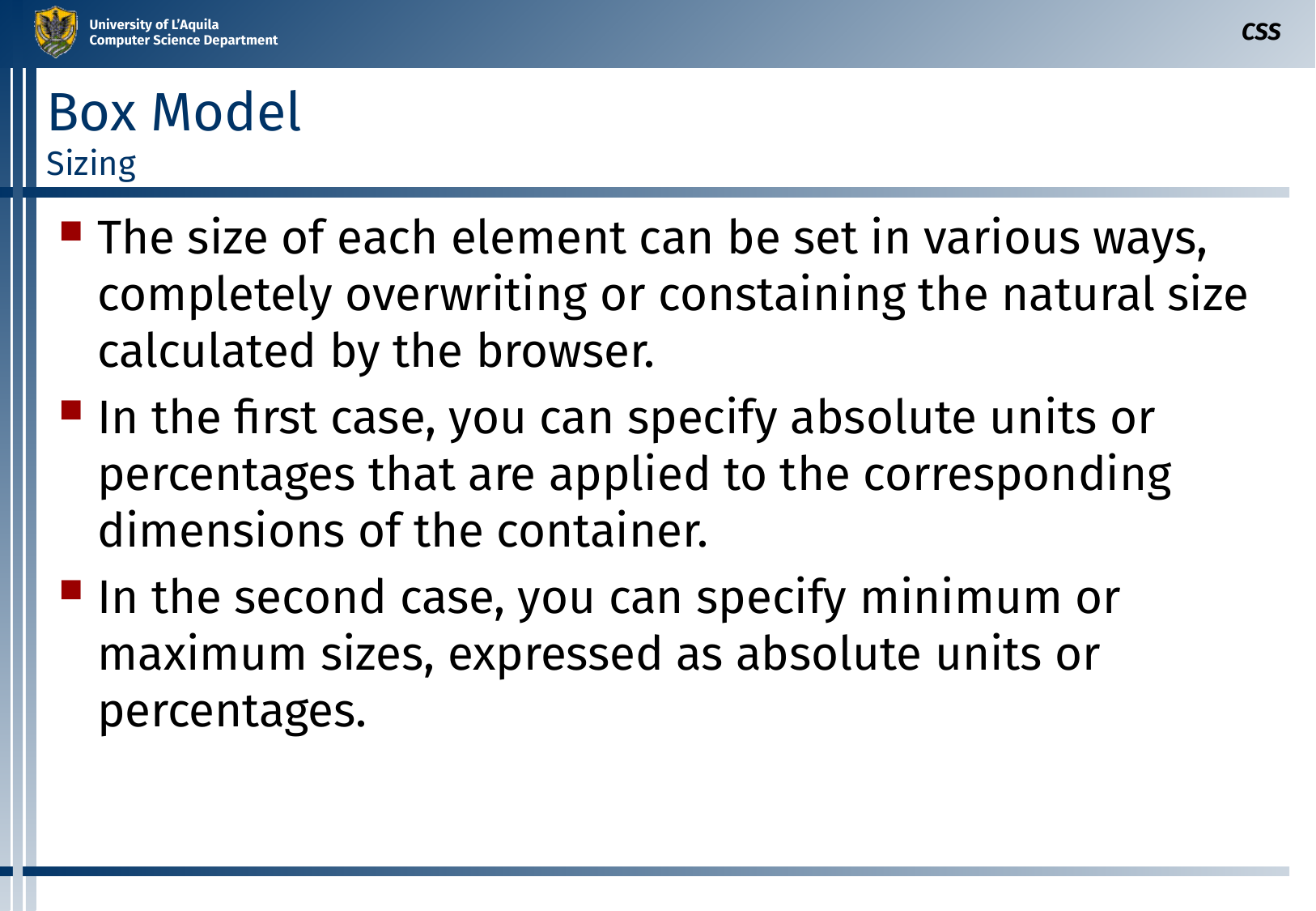

CSS
# Box Model Sizing
The size of each element can be set in various ways, completely overwriting or constaining the natural size calculated by the browser.
In the first case, you can specify absolute units or percentages that are applied to the corresponding dimensions of the container.
In the second case, you can specify minimum or maximum sizes, expressed as absolute units or percentages.